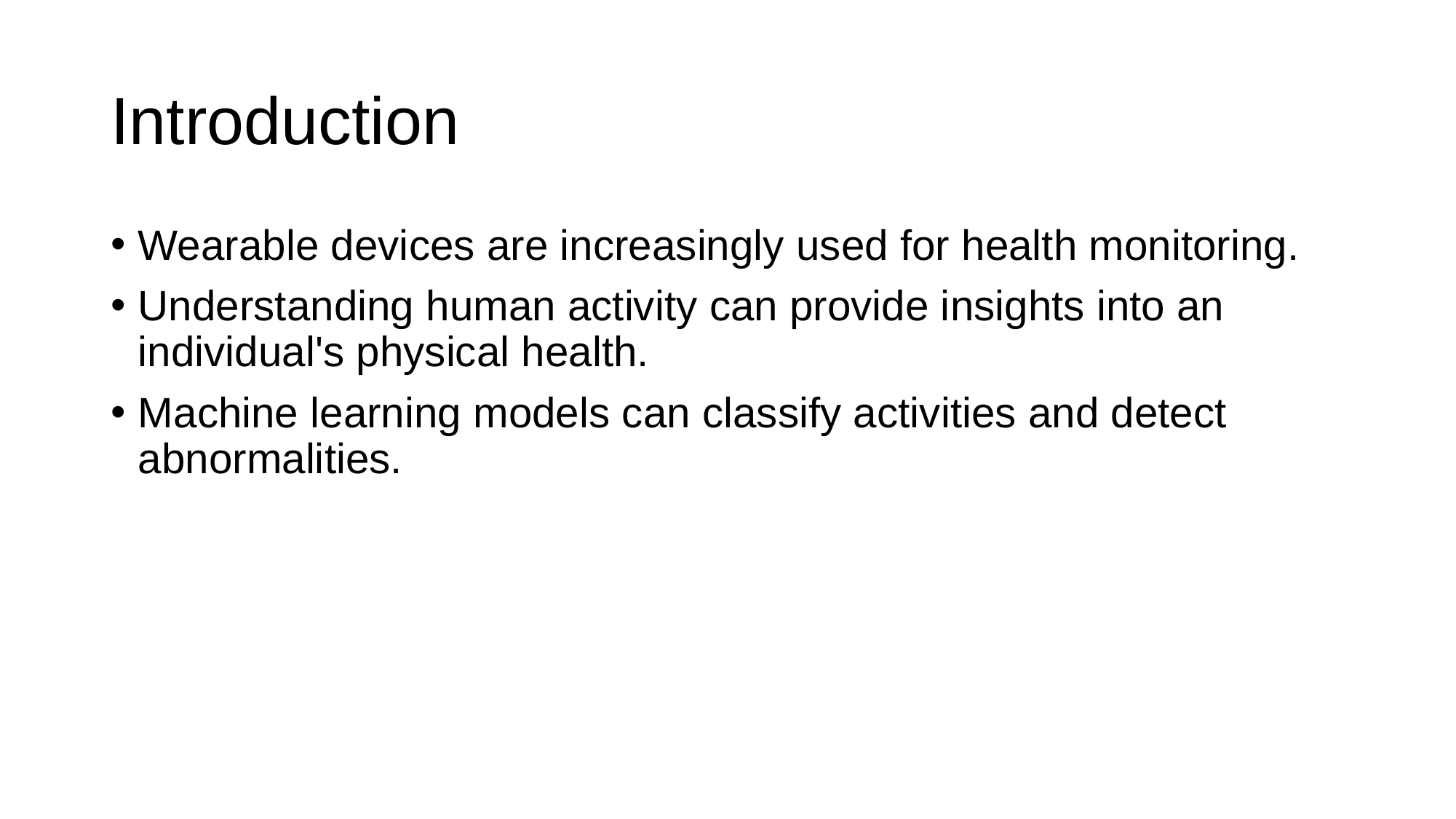

# Introduction
Wearable devices are increasingly used for health monitoring.
Understanding human activity can provide insights into an individual's physical health.
Machine learning models can classify activities and detect abnormalities.